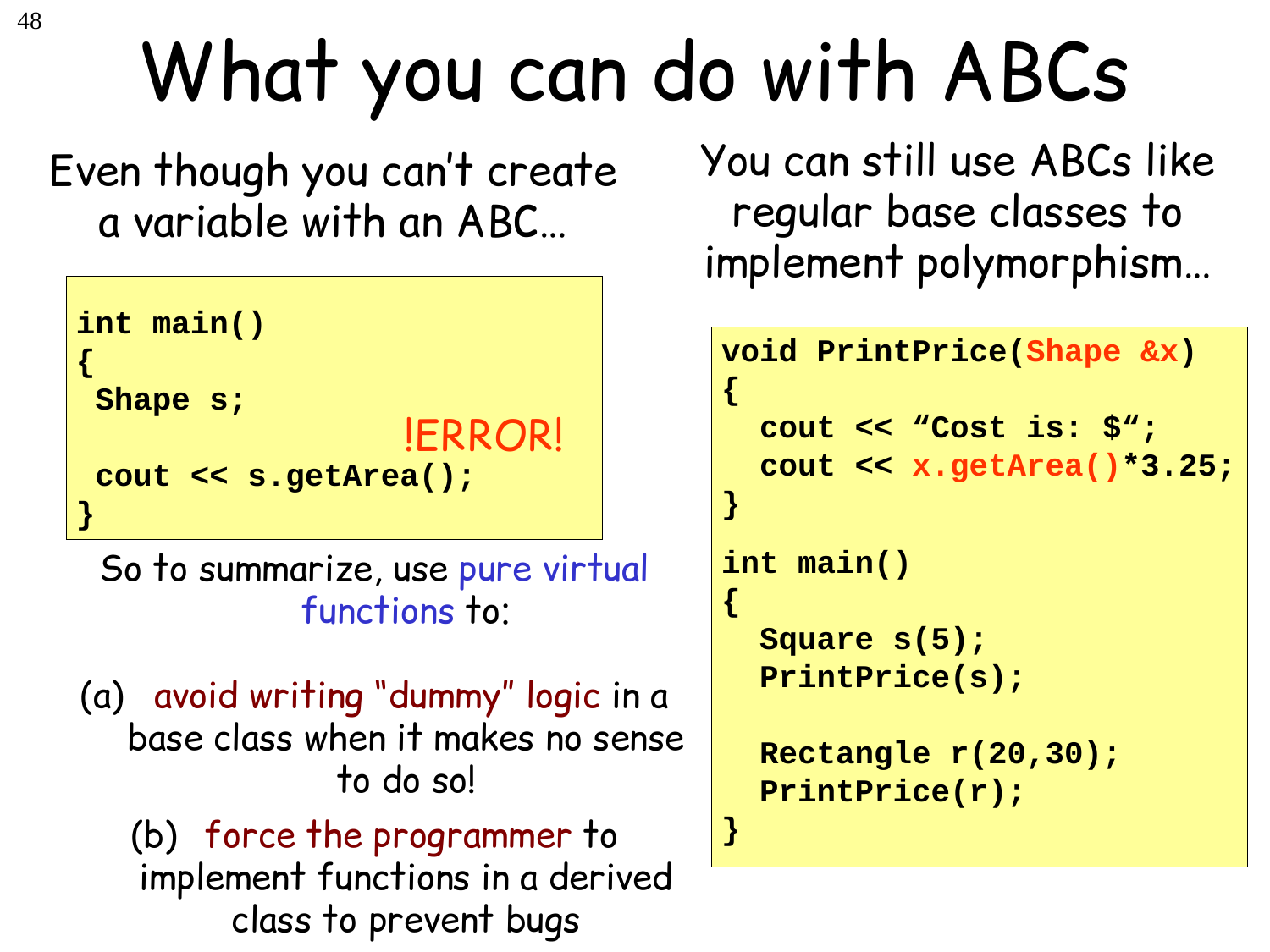

# What you can do with ABCs
48
You can still use ABCs like regular base classes to implement polymorphism…
Even though you can’t create a variable with an ABC…

int main()
{
 Shape s;

 cout << s.getArea();
}

void PrintPrice(Shape &x)
{
  cout << “Cost is: $“;
  cout << x.getArea()*3.25;
}

int main()
{
  Square s(5);
  PrintPrice(s);

  Rectangle r(20,30);
  PrintPrice(r);
}

!ERROR!
So to summarize, use pure virtual functions to:

 avoid writing “dummy” logic in a base class when it makes no sense to do so!

 force the programmer to implement functions in a derived class to prevent bugs